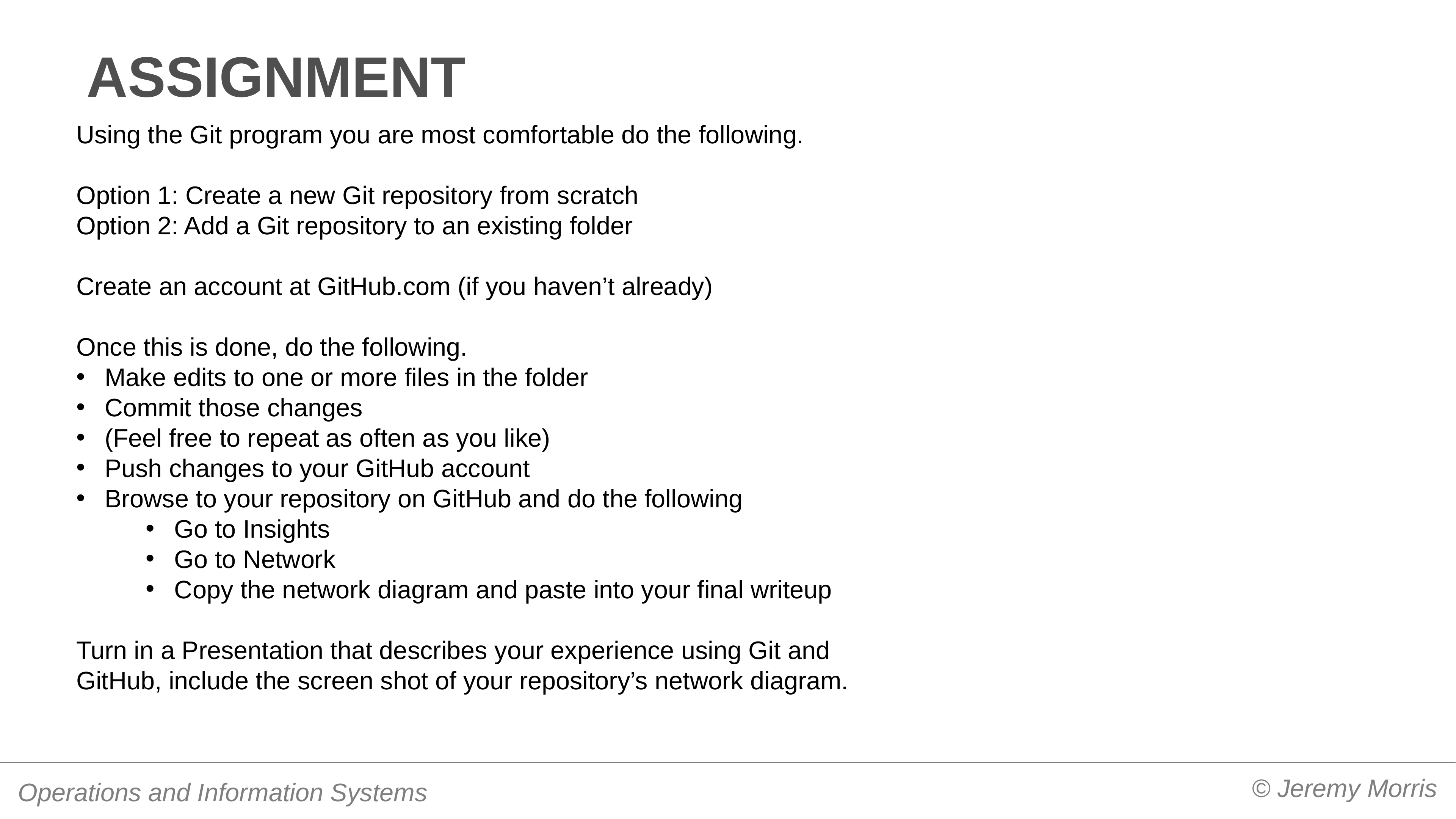

# assignment
Using the Git program you are most comfortable do the following.

Option 1: Create a new Git repository from scratch
Option 2: Add a Git repository to an existing folder

Create an account at GitHub.com (if you haven’t already)

Once this is done, do the following.
Make edits to one or more files in the folder
Commit those changes
(Feel free to repeat as often as you like)
Push changes to your GitHub account
Browse to your repository on GitHub and do the following
Go to Insights
Go to Network
Copy the network diagram and paste into your final writeup

Turn in a Presentation that describes your experience using Git and GitHub, include the screen shot of your repository’s network diagram.